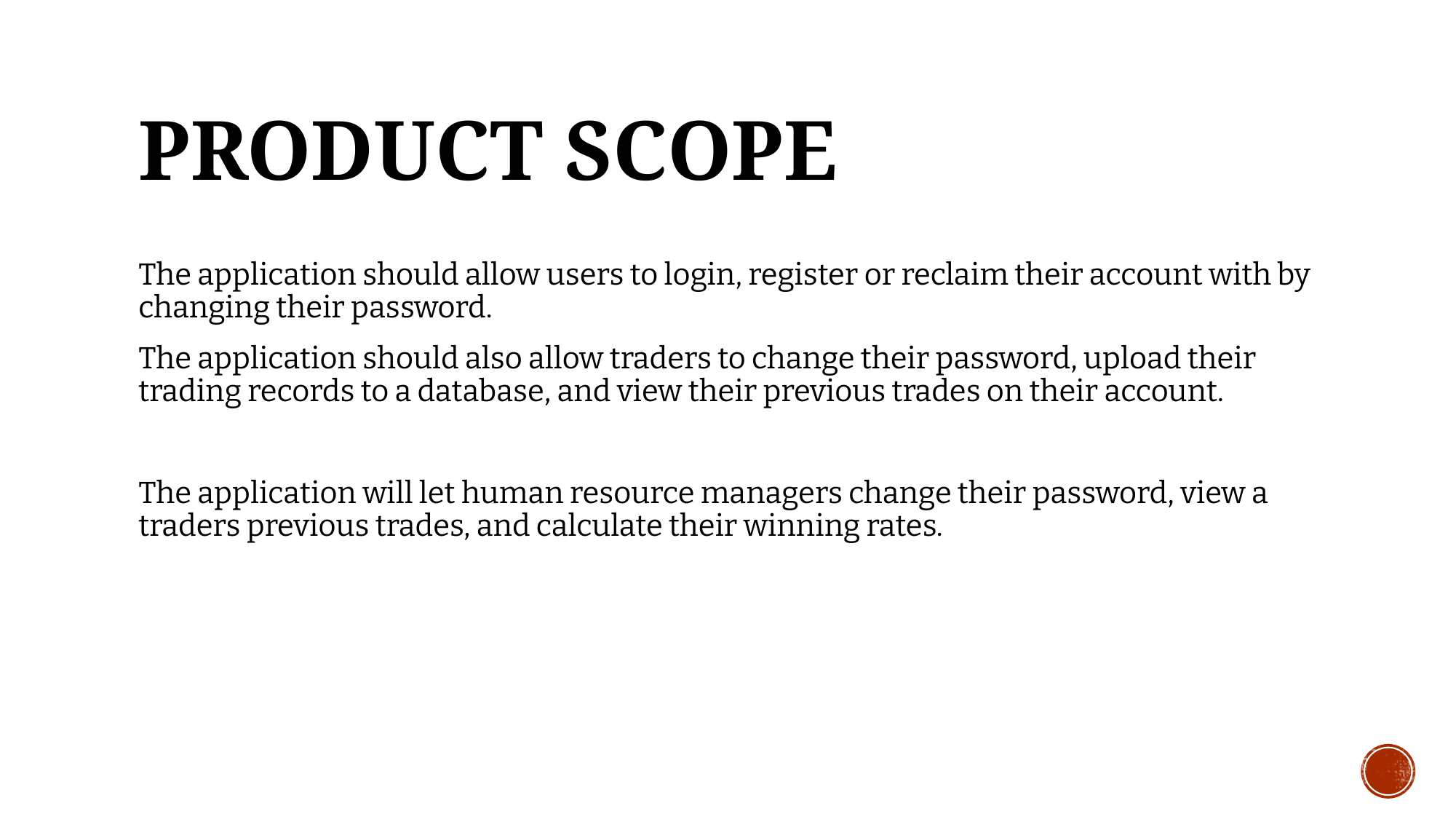

# Product Scope
The application should allow users to login, register or reclaim their account with by changing their password.
The application should also allow traders to change their password, upload their trading records to a database, and view their previous trades on their account.

The application will let human resource managers change their password, view a traders previous trades, and calculate their winning rates.